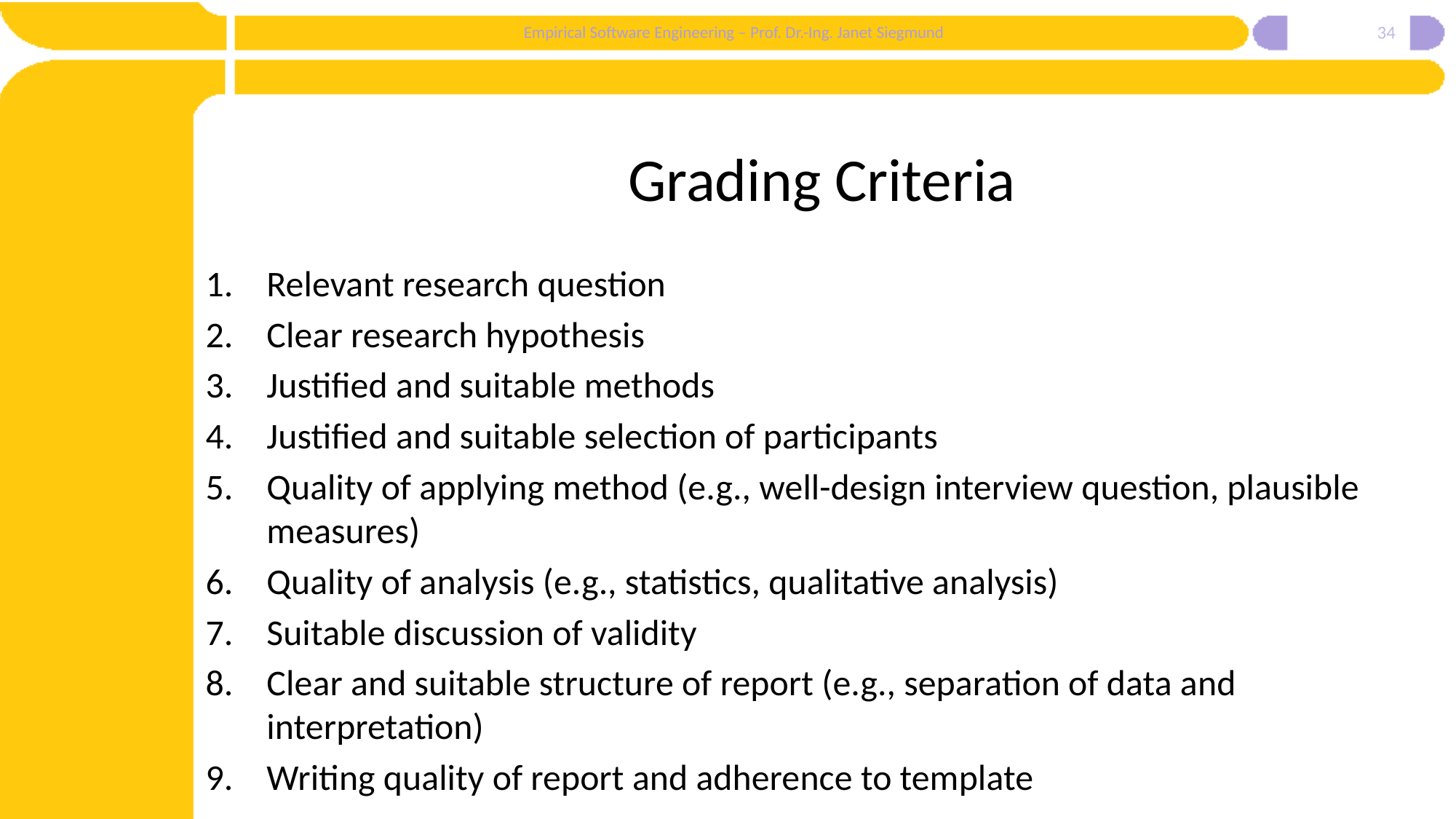

34
# Grading Criteria
Relevant research question
Clear research hypothesis
Justified and suitable methods
Justified and suitable selection of participants
Quality of applying method (e.g., well-design interview question, plausible measures)
Quality of analysis (e.g., statistics, qualitative analysis)
Suitable discussion of validity
Clear and suitable structure of report (e.g., separation of data and interpretation)
Writing quality of report and adherence to template